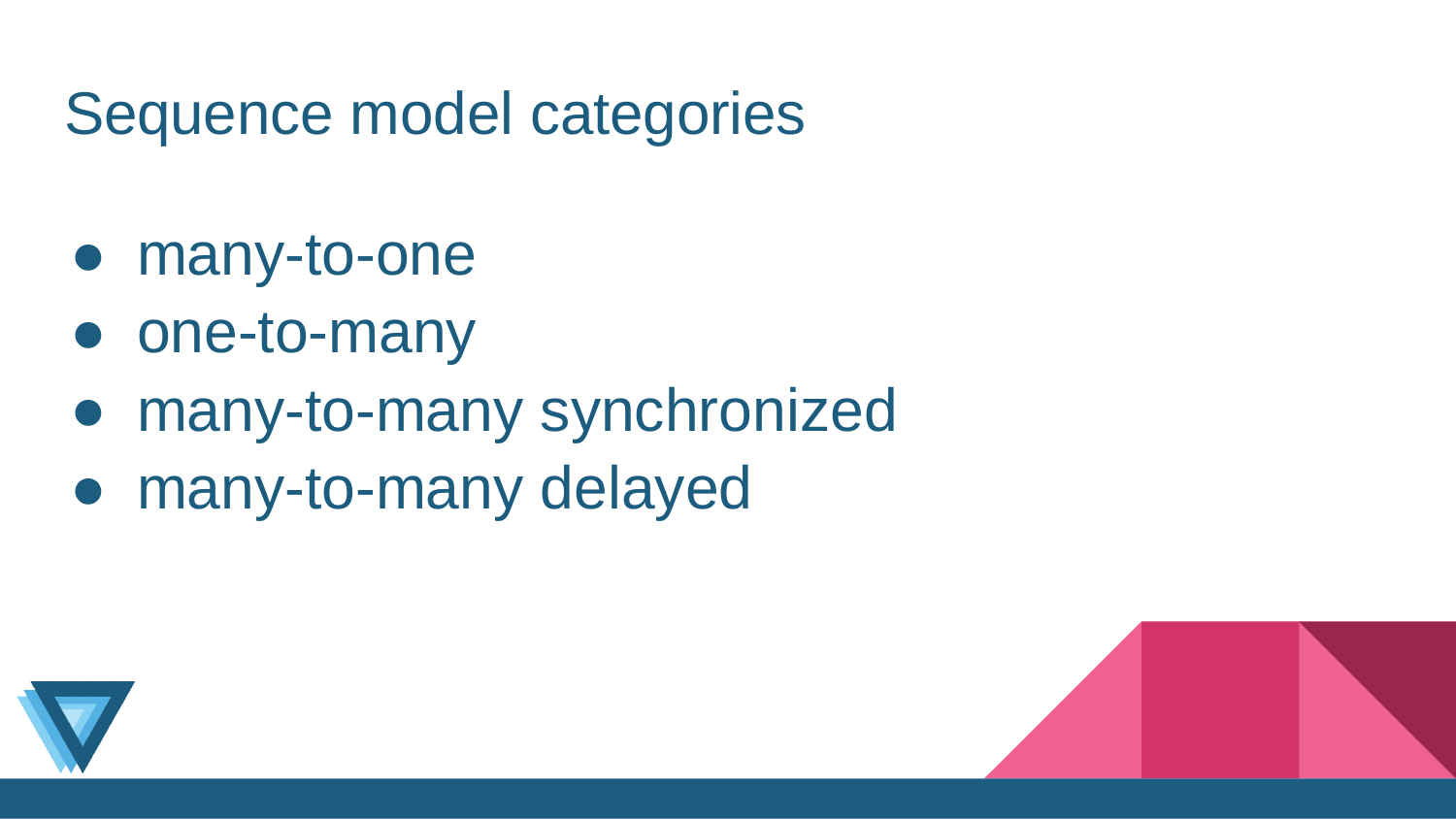

# Sequence model categories
many-to-one
one-to-many
many-to-many synchronized
many-to-many delayed